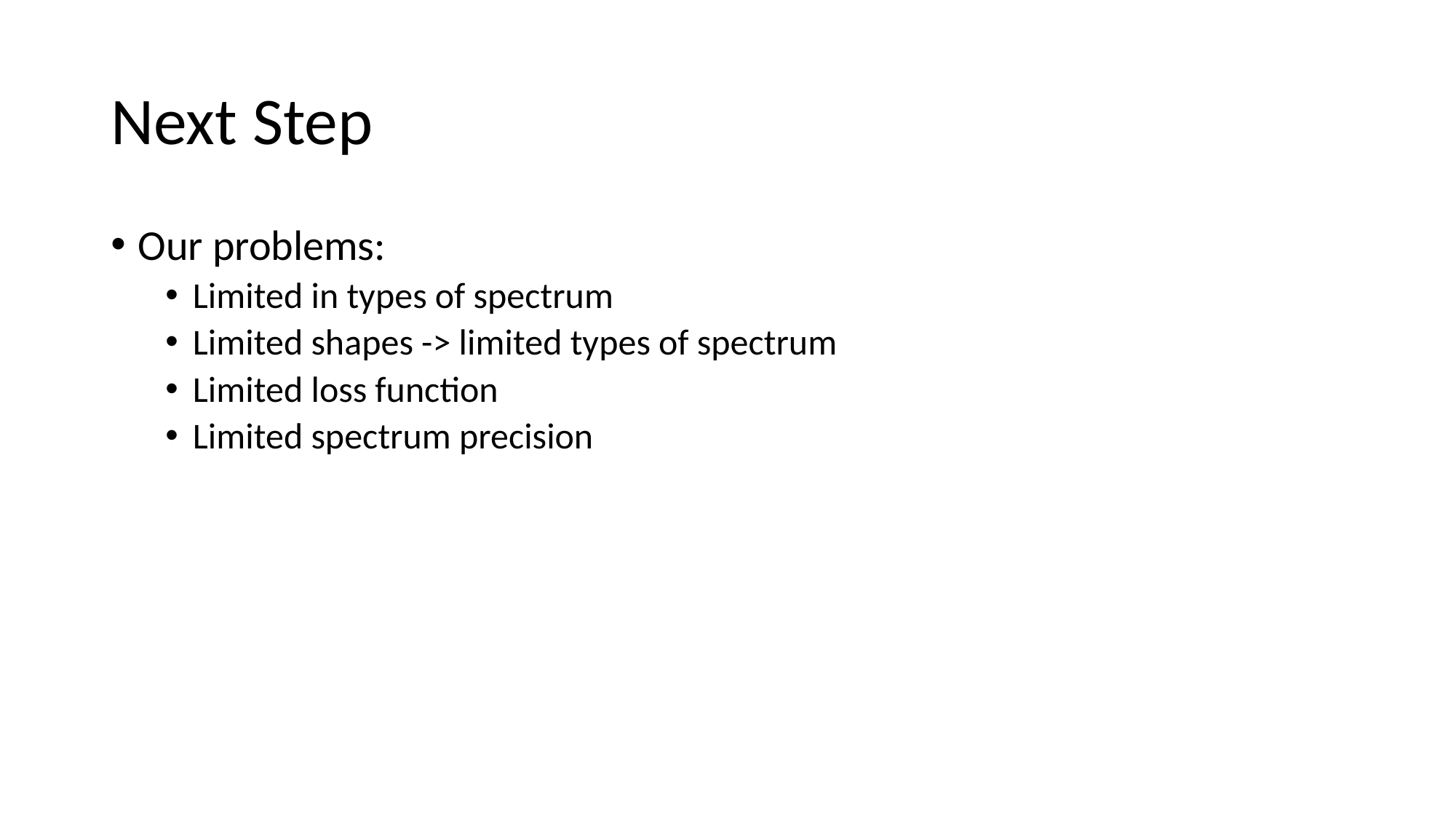

# Next Step
Our problems:
Limited in types of spectrum
Limited shapes -> limited types of spectrum
Limited loss function
Limited spectrum precision